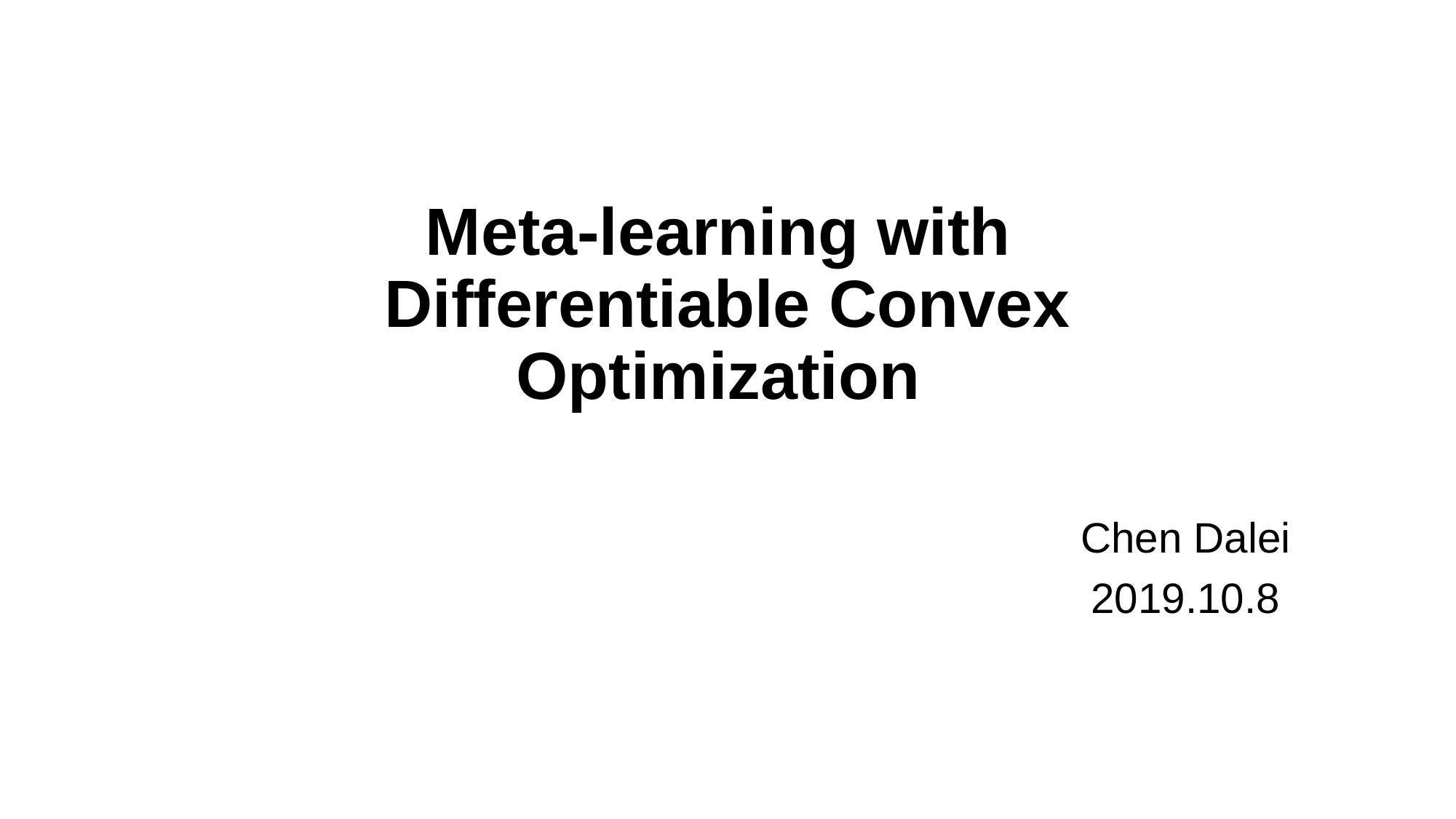

# Meta-learning with Differentiable Convex Optimization
Chen Dalei
2019.10.8